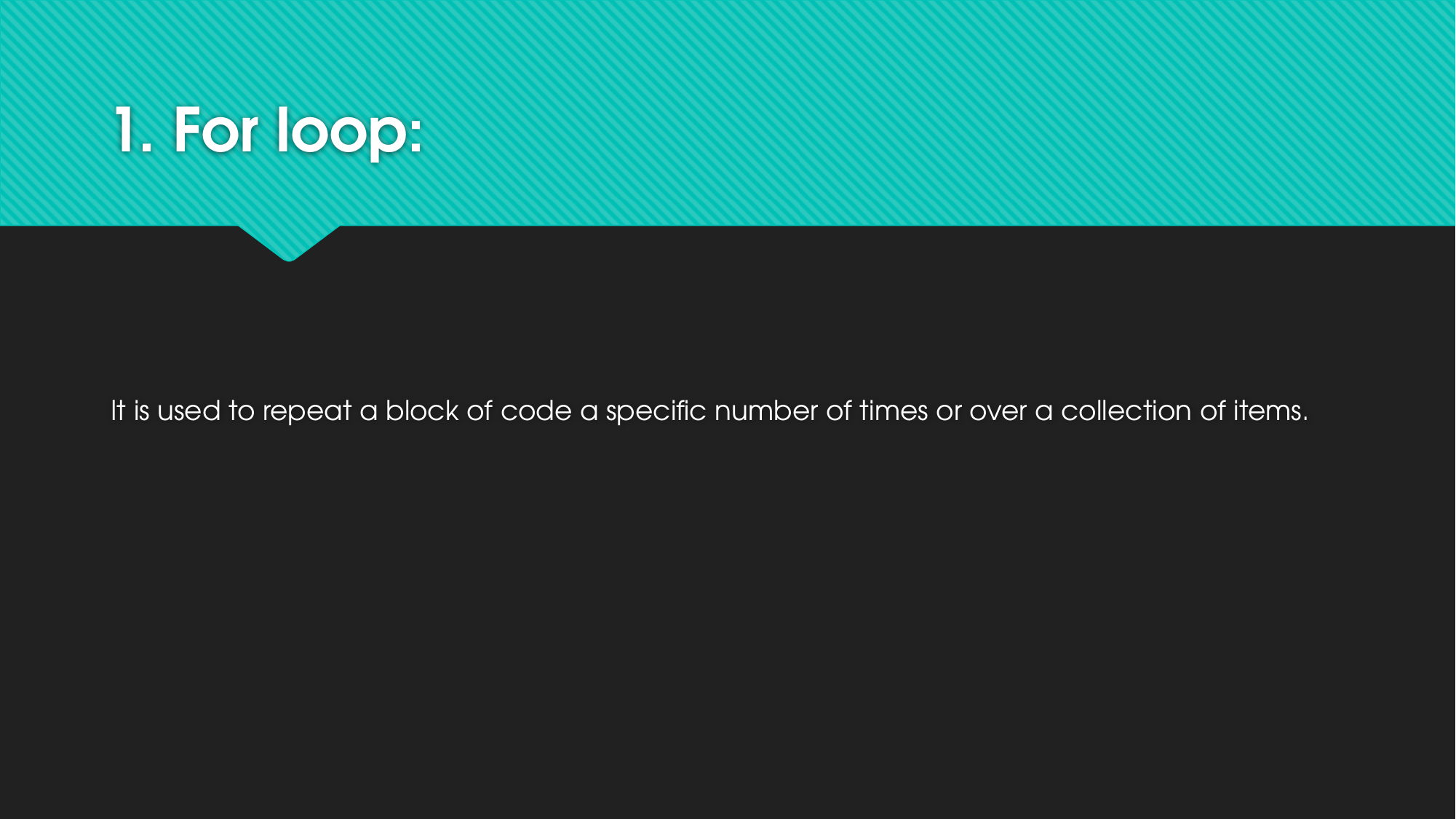

# 1. For loop:
It is used to repeat a block of code a specific number of times or over a collection of items.